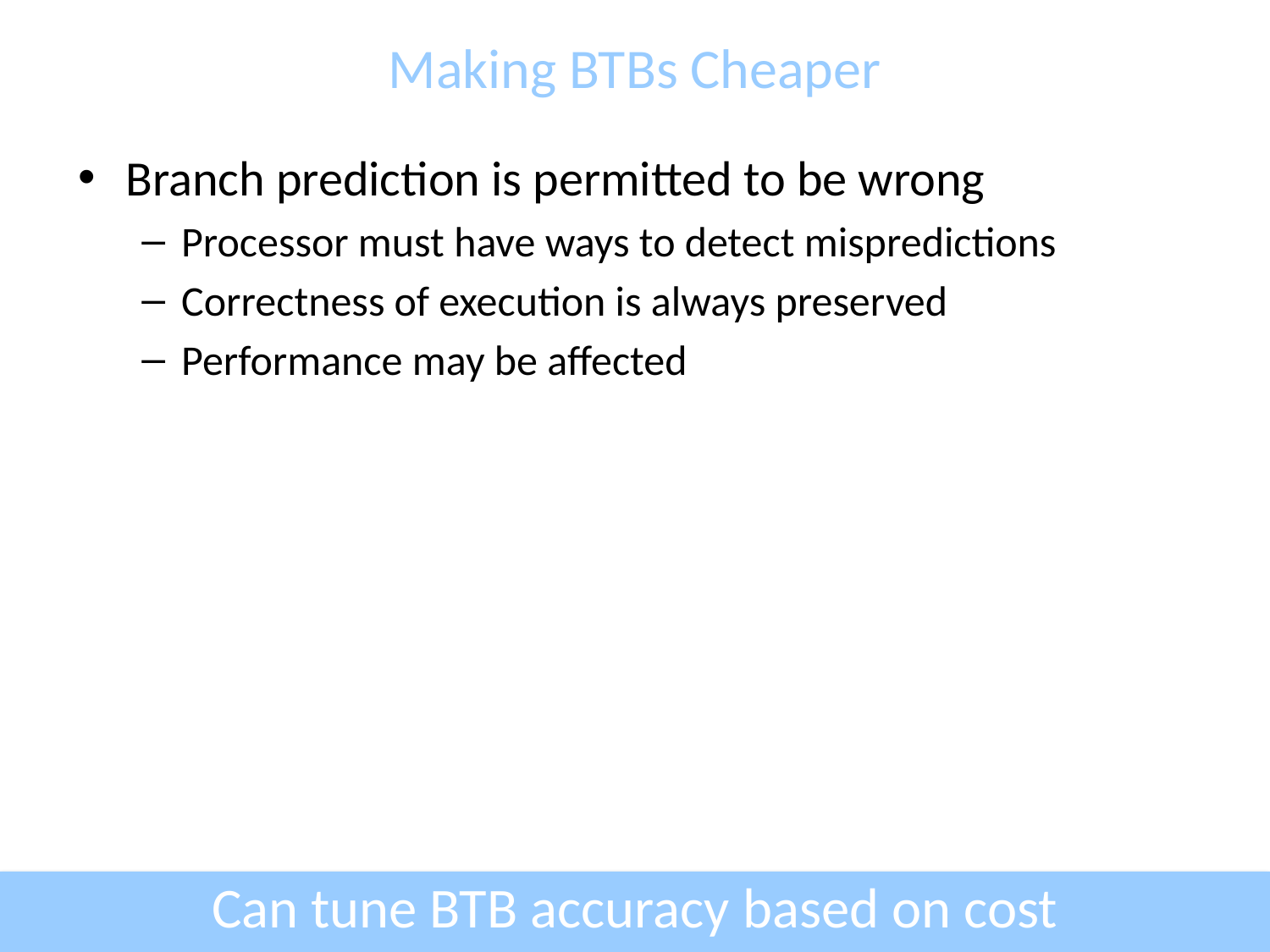

# Making BTBs Cheaper
Branch prediction is permitted to be wrong
Processor must have ways to detect mispredictions
Correctness of execution is always preserved
Performance may be affected
Can tune BTB accuracy based on cost